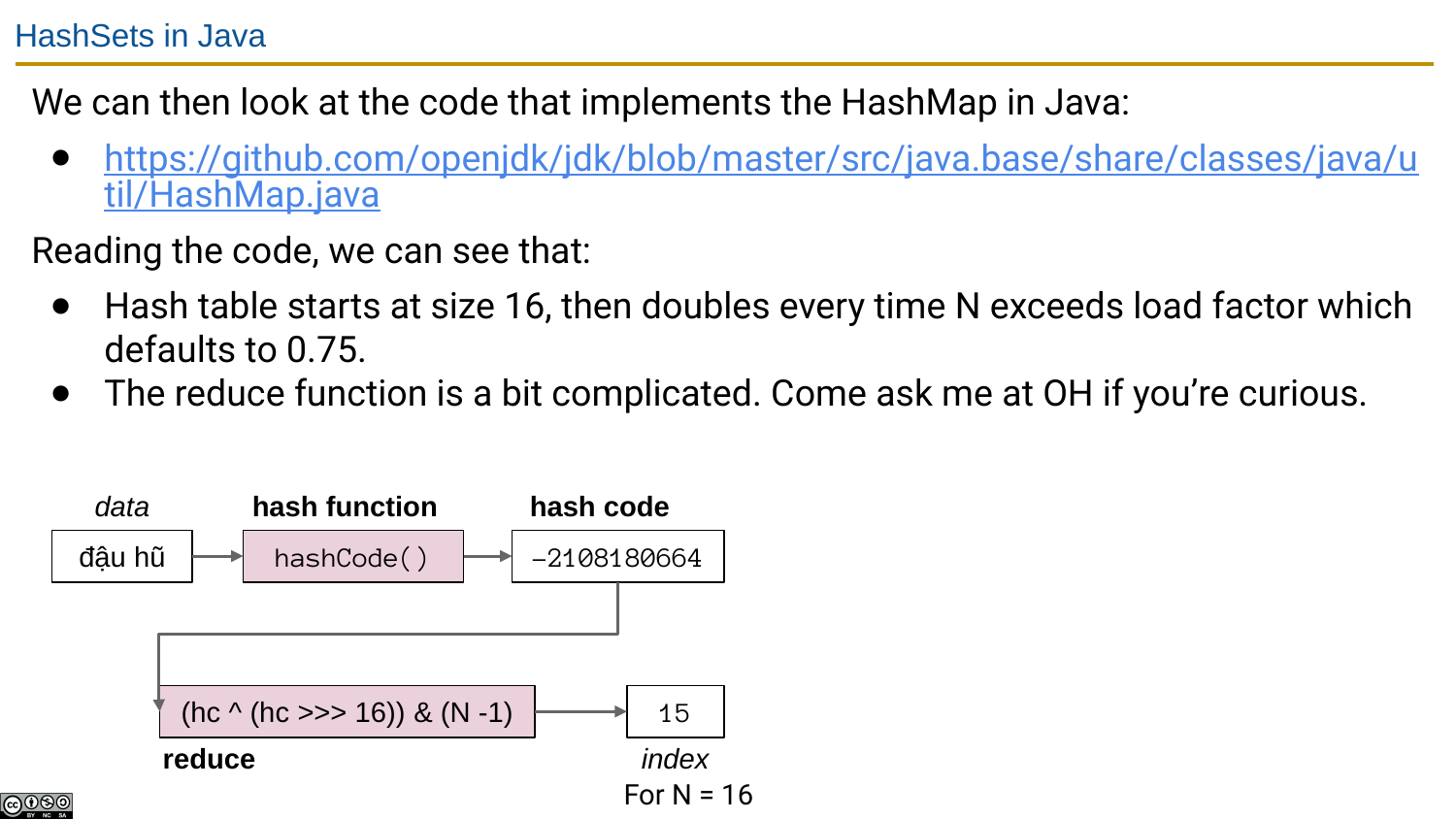

# HashSets in Java
We can then look at the code that implements the HashMap in Java:
https://github.com/openjdk/jdk/blob/master/src/java.base/share/classes/java/util/HashMap.java
Reading the code, we can see that:
Hash table starts at size 16, then doubles every time N exceeds load factor which defaults to 0.75.
The reduce function is a bit complicated. Come ask me at OH if you’re curious.
data
hash function
hash code
đậu hũ
hashCode()
-2108180664
(hc ^ (hc >>> 16)) & (N -1)
15
reduce
index
For N = 16